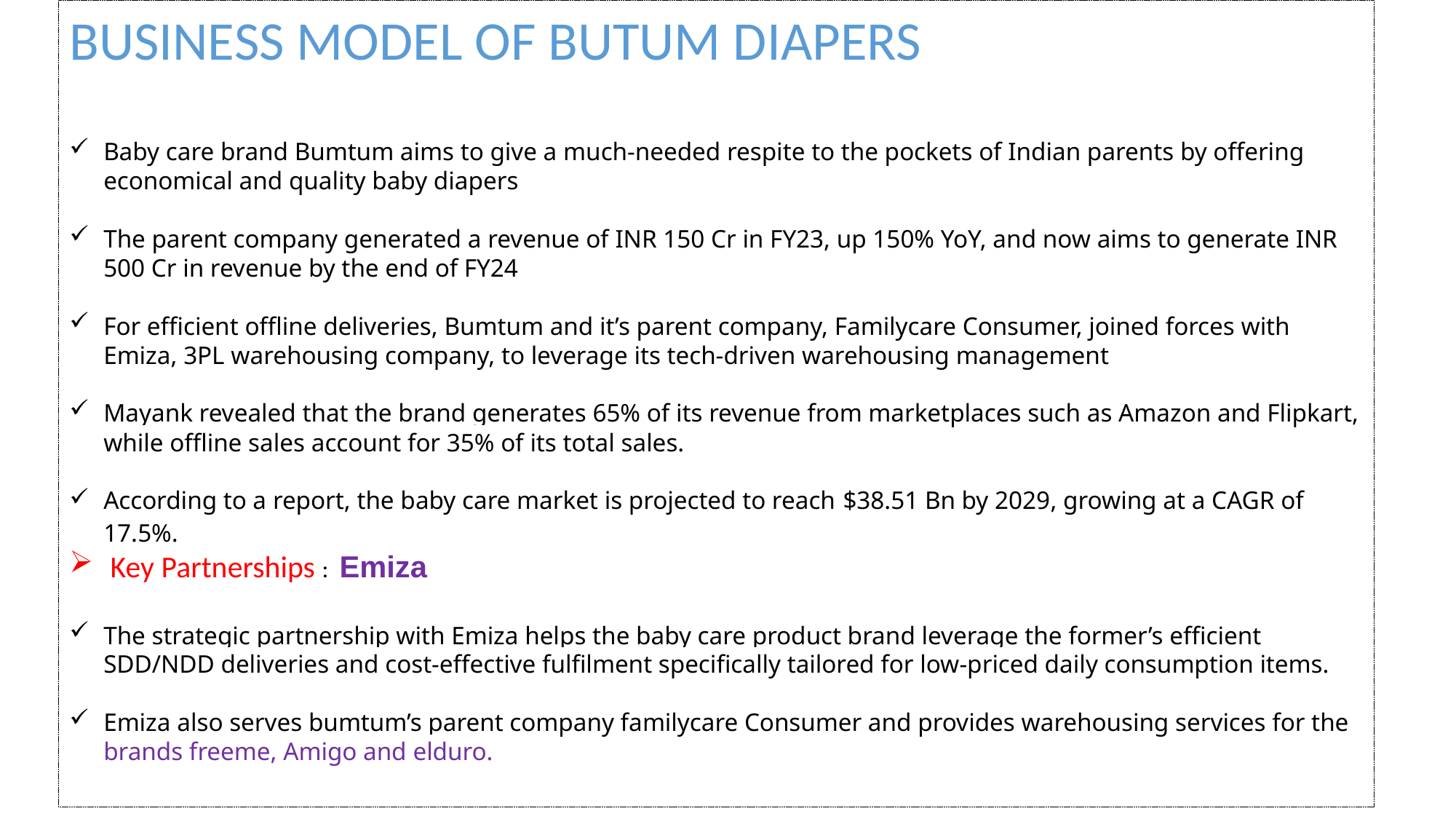

BUSINESS MODEL OF BUTUM DIAPERS

Baby care brand Bumtum aims to give a much-needed respite to the pockets of Indian parents by offering economical and quality baby diapers

The parent company generated a revenue of INR 150 Cr in FY23, up 150% YoY, and now aims to generate INR 500 Cr in revenue by the end of FY24

For efficient offline deliveries, Bumtum and it’s parent company, Familycare Consumer, joined forces with Emiza, 3PL warehousing company, to leverage its tech-driven warehousing management

Mayank revealed that the brand generates 65% of its revenue from marketplaces such as Amazon and Flipkart, while offline sales account for 35% of its total sales.

According to a report, the baby care market is projected to reach $38.51 Bn by 2029, growing at a CAGR of 17.5%.
Key Partnerships :  Emiza

The strategic partnership with Emiza helps the baby care product brand leverage the former’s efficient SDD/NDD deliveries and cost-effective fulfilment specifically tailored for low-priced daily consumption items.

Emiza also serves bumtum’s parent company familycare Consumer and provides warehousing services for the brands freeme, Amigo and elduro.